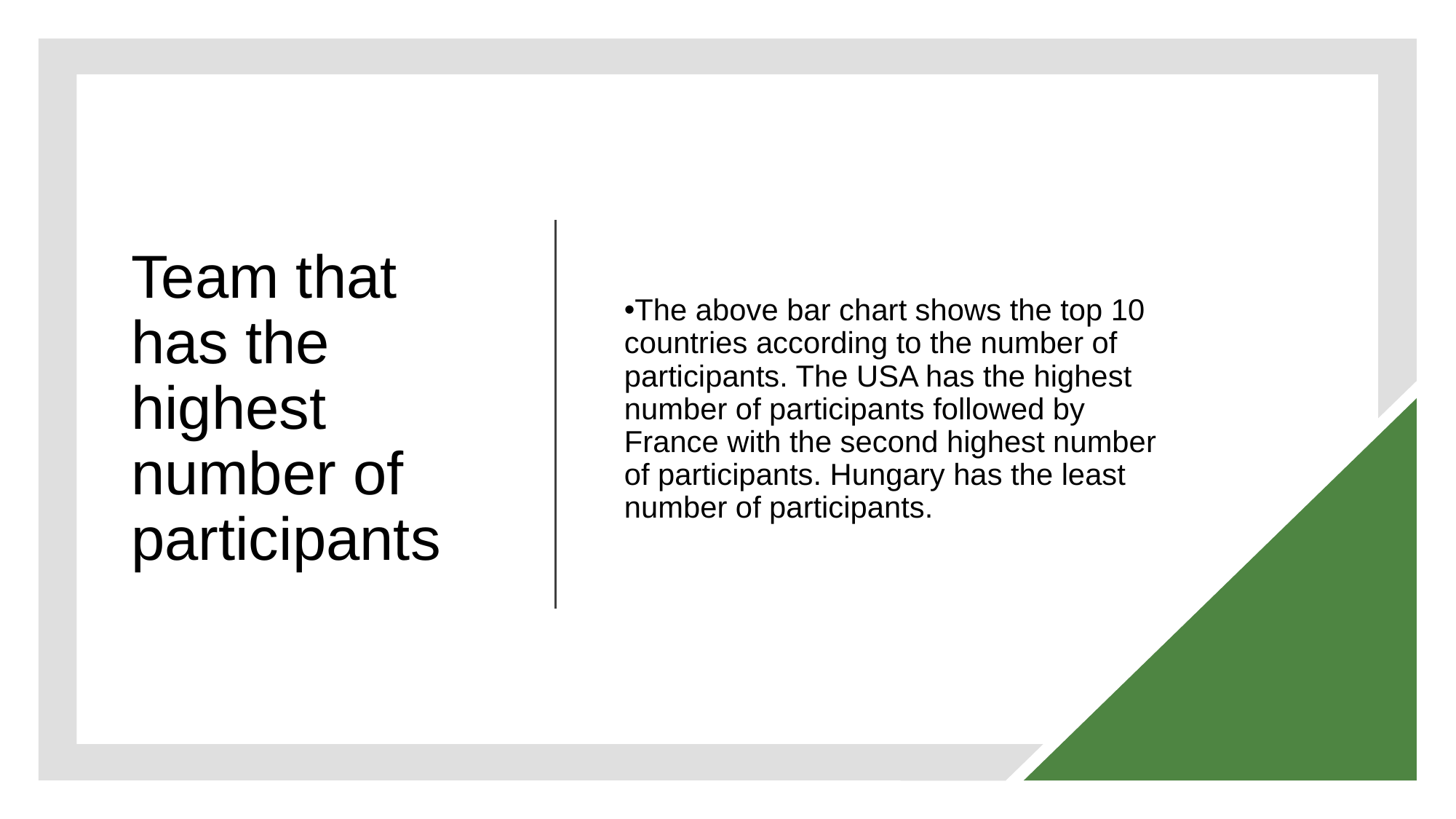

# Team that has the highest number of participants
The above bar chart shows the top 10 countries according to the number of participants. The USA has the highest number of participants followed by France with the second highest number of participants. Hungary has the least number of participants.